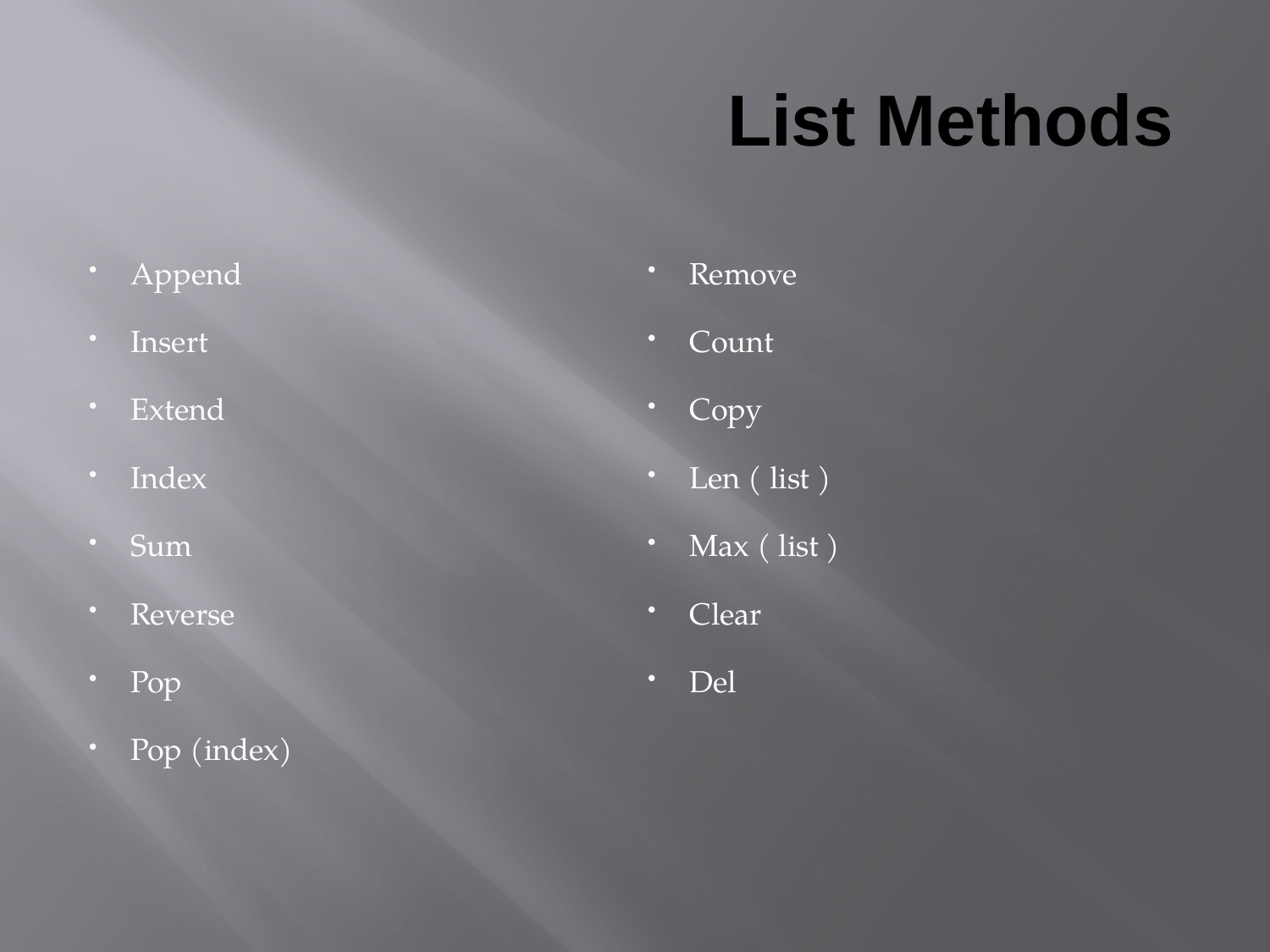

# List Methods
Append
Insert
Extend
Index
Sum
Reverse
Pop
Pop (index)
Remove
Count
Copy
Len ( list )
Max ( list )
Clear
Del